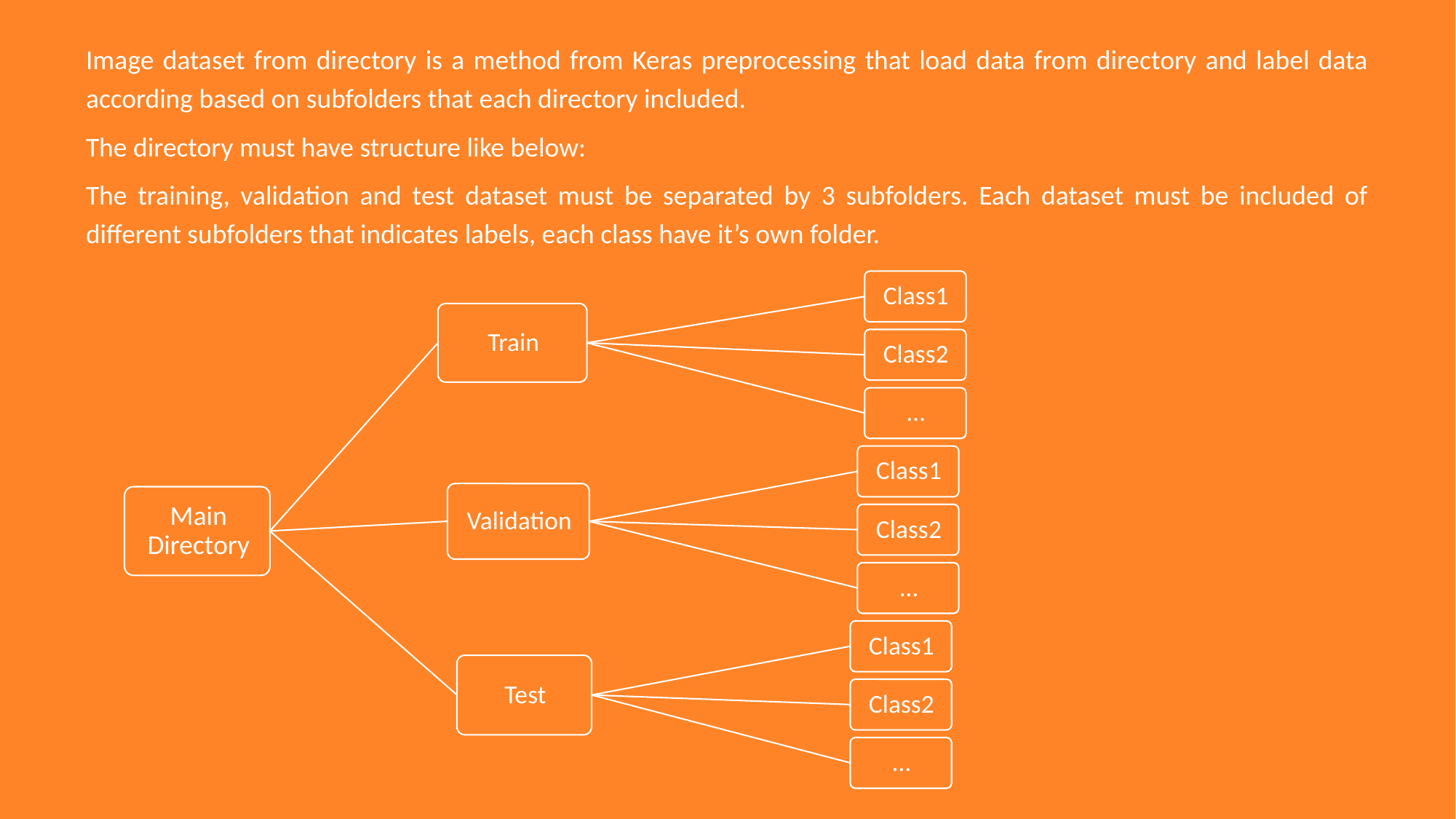

Image dataset from directory is a method from Keras preprocessing that load data from directory and label data according based on subfolders that each directory included.
The directory must have structure like below:
The training, validation and test dataset must be separated by 3 subfolders. Each dataset must be included of different subfolders that indicates labels, each class have it’s own folder.

Main Directory

Train

Class1

Class2

…

Validation

Class1

Class2

…

Test

Class1

Class2

…